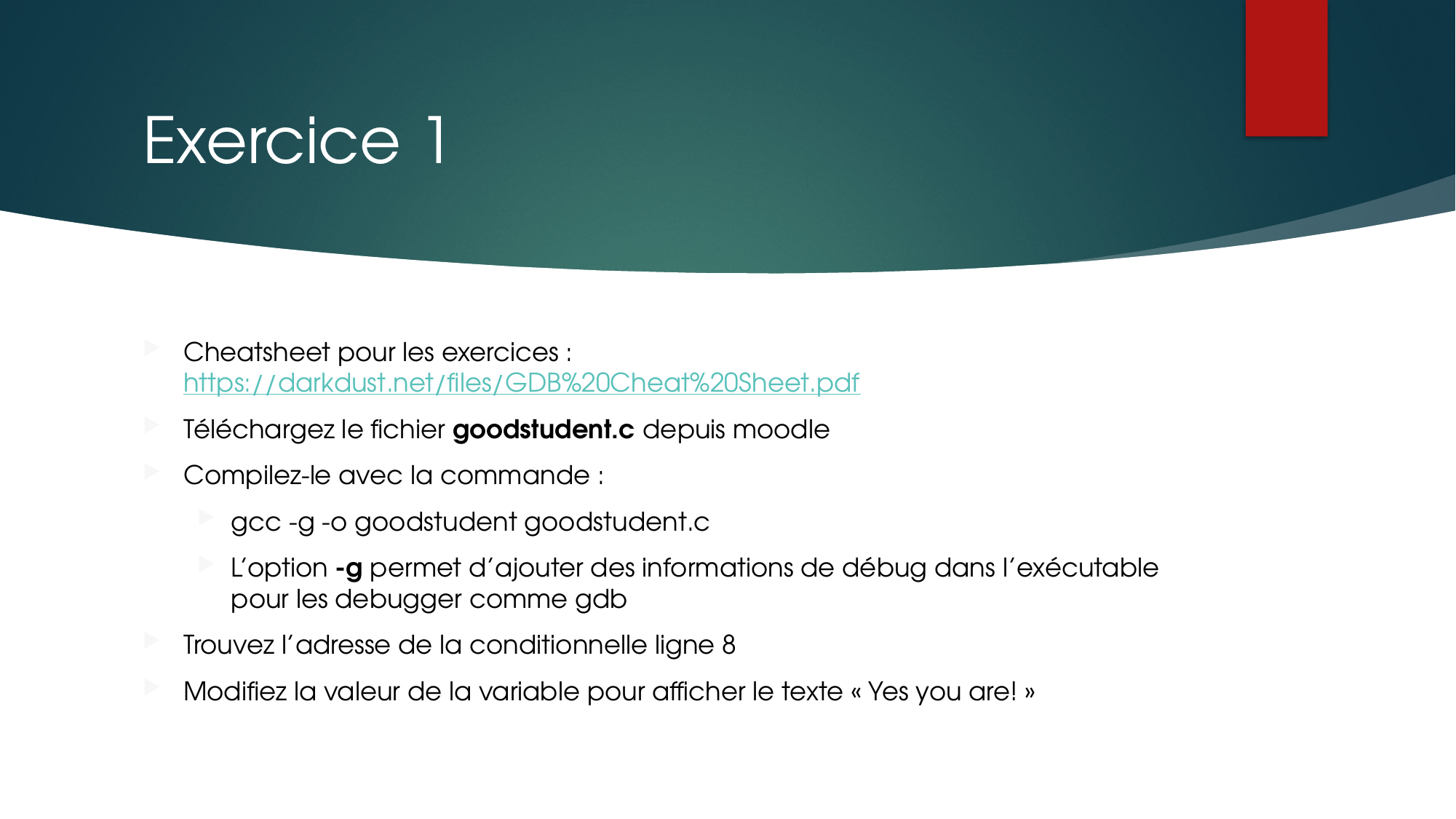

# Exercice 1

Cheatsheet pour les exercices : https://darkdust.net/files/GDB%20Cheat%20Sheet.pdf
Téléchargez le fichier goodstudent.c depuis moodle
Compilez-le avec la commande :
gcc -g -o goodstudent goodstudent.c
L’option -g permet d’ajouter des informations de débug dans l’exécutable pour les debugger comme gdb
Trouvez l’adresse de la conditionnelle ligne 8
Modifiez la valeur de la variable pour afficher le texte « Yes you are! »